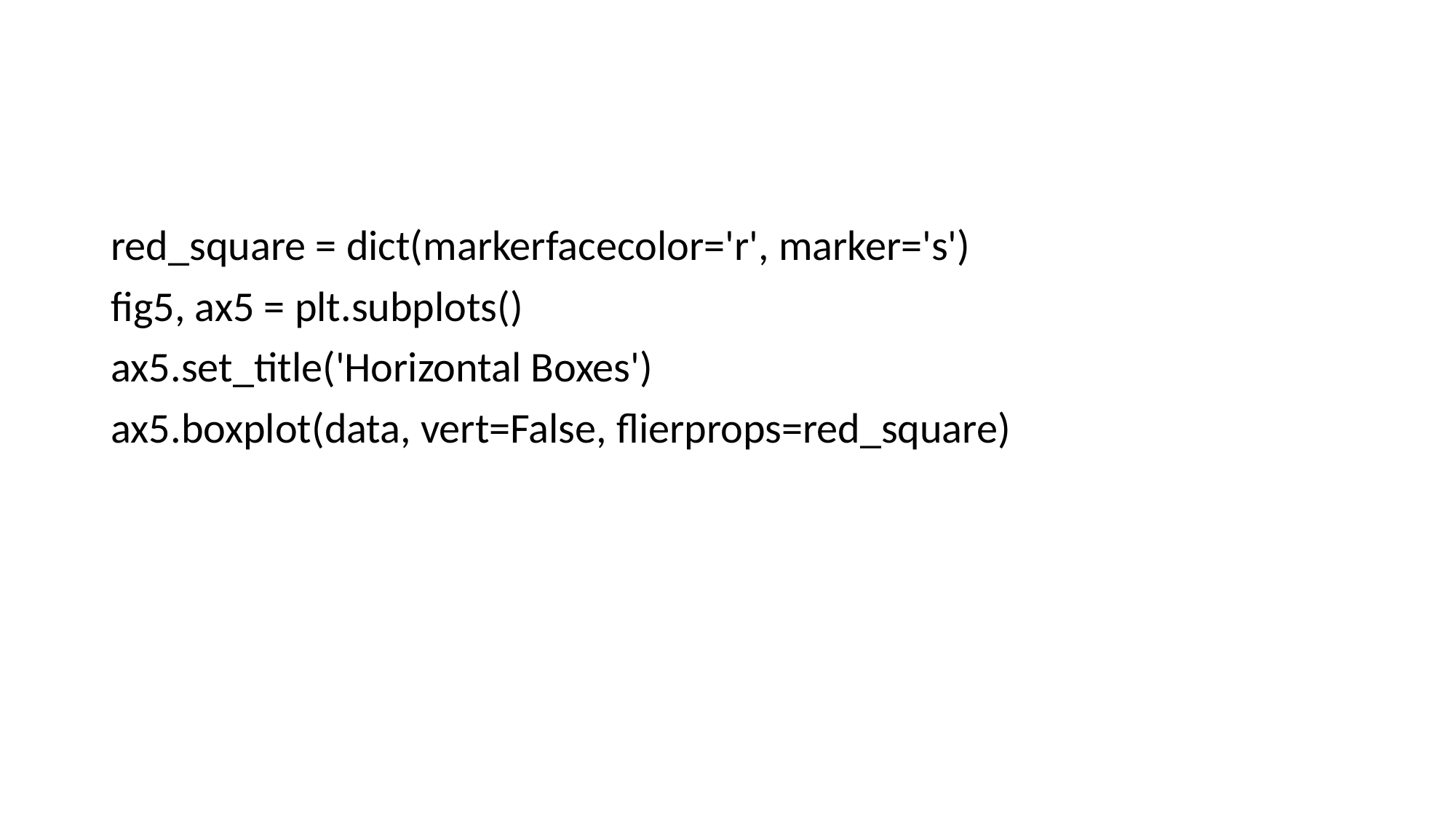

#
red_square = dict(markerfacecolor='r', marker='s')
fig5, ax5 = plt.subplots()
ax5.set_title('Horizontal Boxes')
ax5.boxplot(data, vert=False, flierprops=red_square)